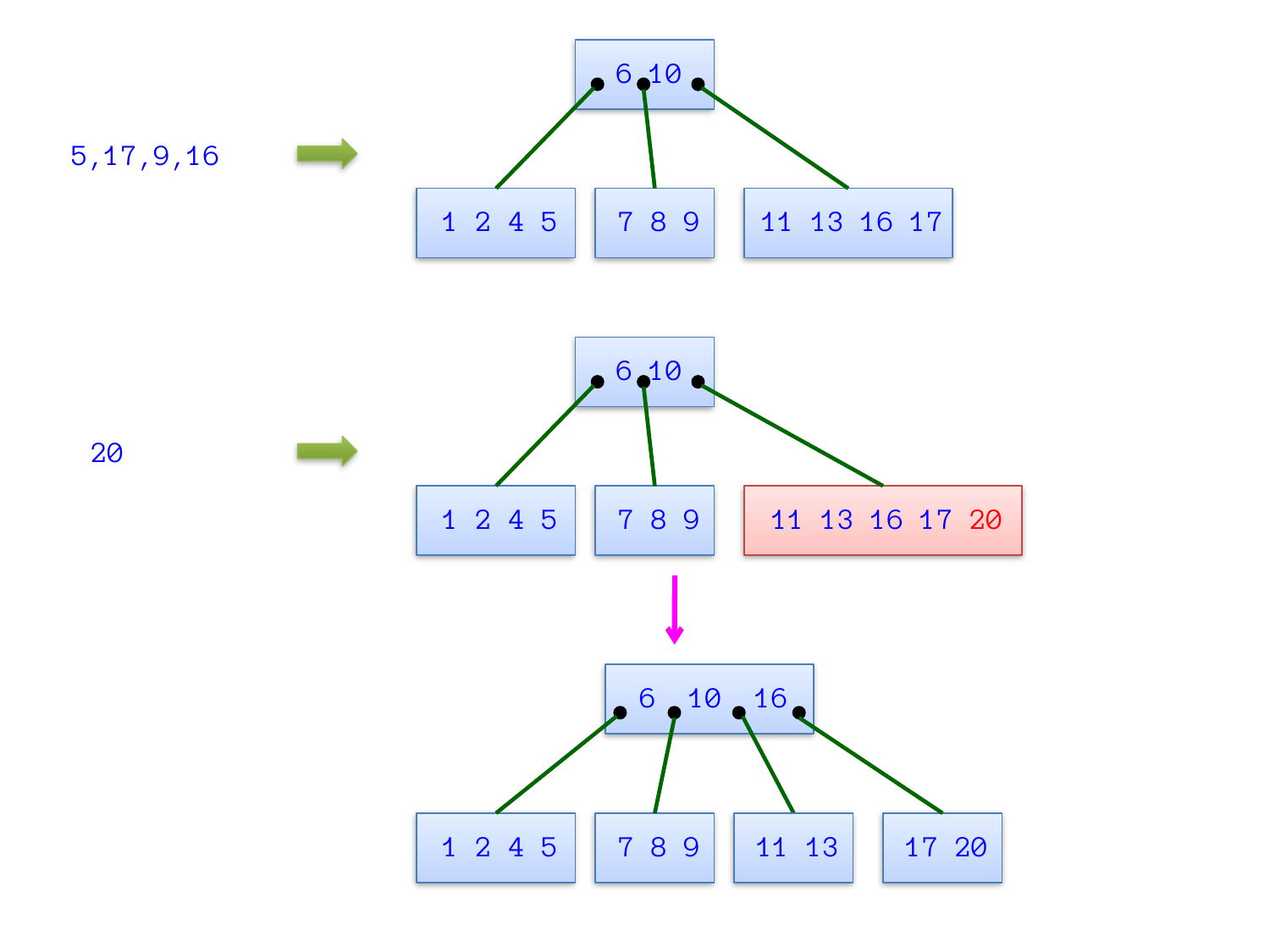

6 10

1 2 4 5
7 8 9
11 13 16 17
5,17,9,16

6 10

20

1 2 4 5
7 8 9
11 13 16 17 20
6  10  16

1 2 4 5
7 8 9
11 13
17 20